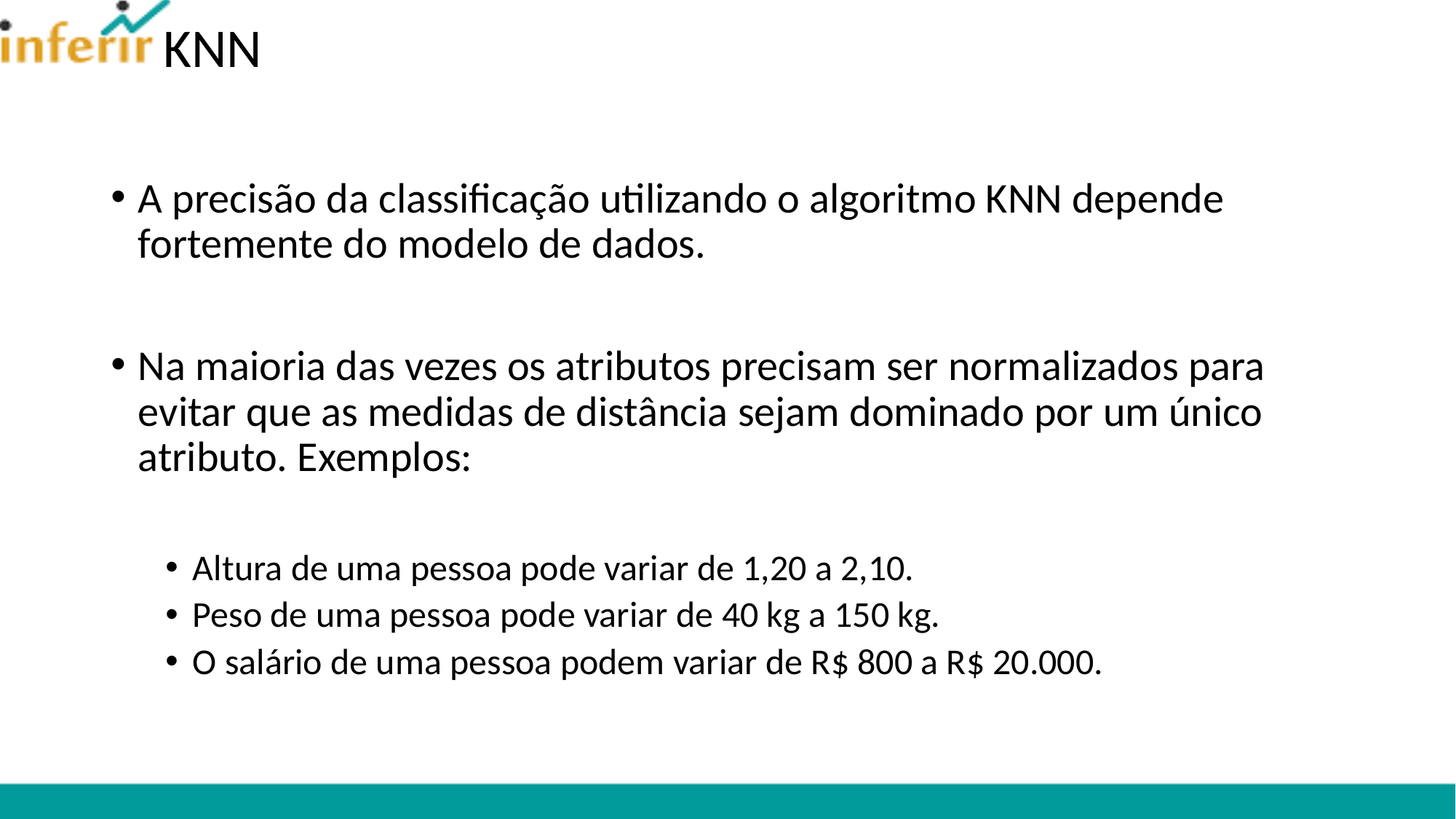

# KNN
A precisão da classificação utilizando o algoritmo KNN depende fortemente do modelo de dados.

Na maioria das vezes os atributos precisam ser normalizados para evitar que as medidas de distância sejam dominado por um único atributo. Exemplos:

Altura de uma pessoa pode variar de 1,20 a 2,10.
Peso de uma pessoa pode variar de 40 kg a 150 kg.
O salário de uma pessoa podem variar de R$ 800 a R$ 20.000.